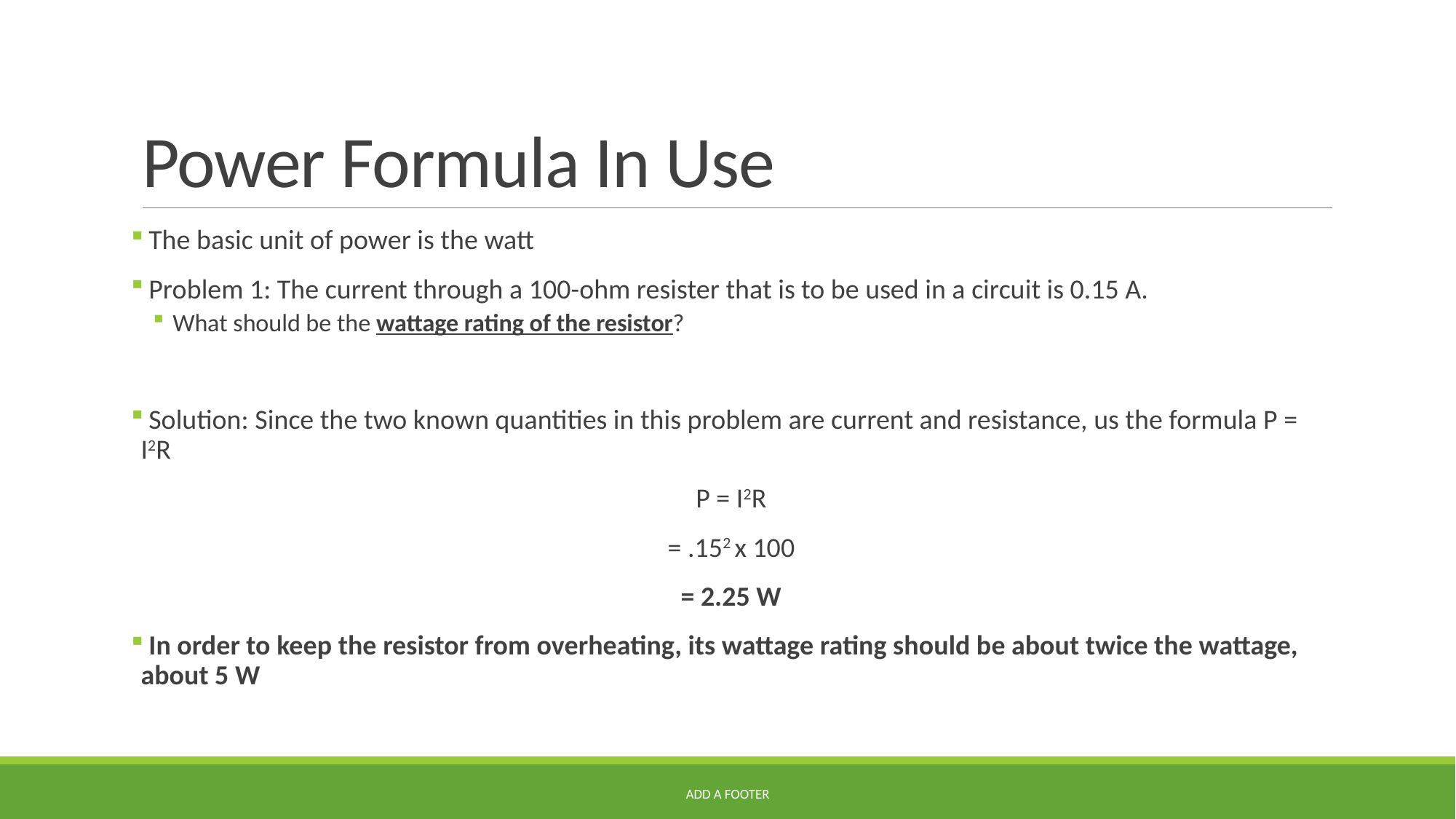

# Power Formula In Use
 The basic unit of power is the watt
 Problem 1: The current through a 100-ohm resister that is to be used in a circuit is 0.15 A.
What should be the wattage rating of the resistor?

 Solution: Since the two known quantities in this problem are current and resistance, us the formula P = I2R
P = I2R
= .152 x 100
= 2.25 W
 In order to keep the resistor from overheating, its wattage rating should be about twice the wattage, about 5 W
Add a footer